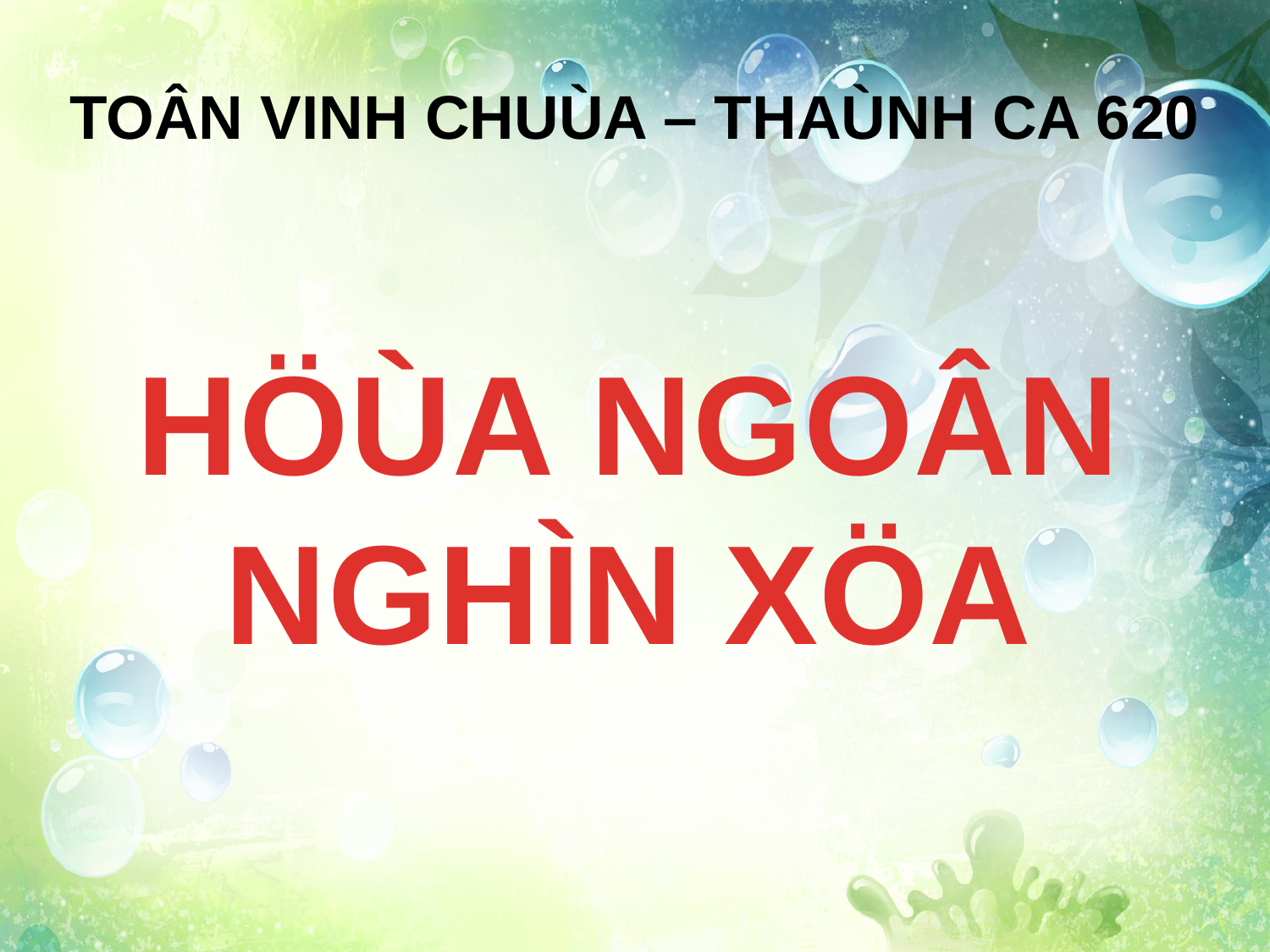

TOÂN VINH CHUÙA – THAÙNH CA 620
HÖÙA NGOÂN NGHÌN XÖA